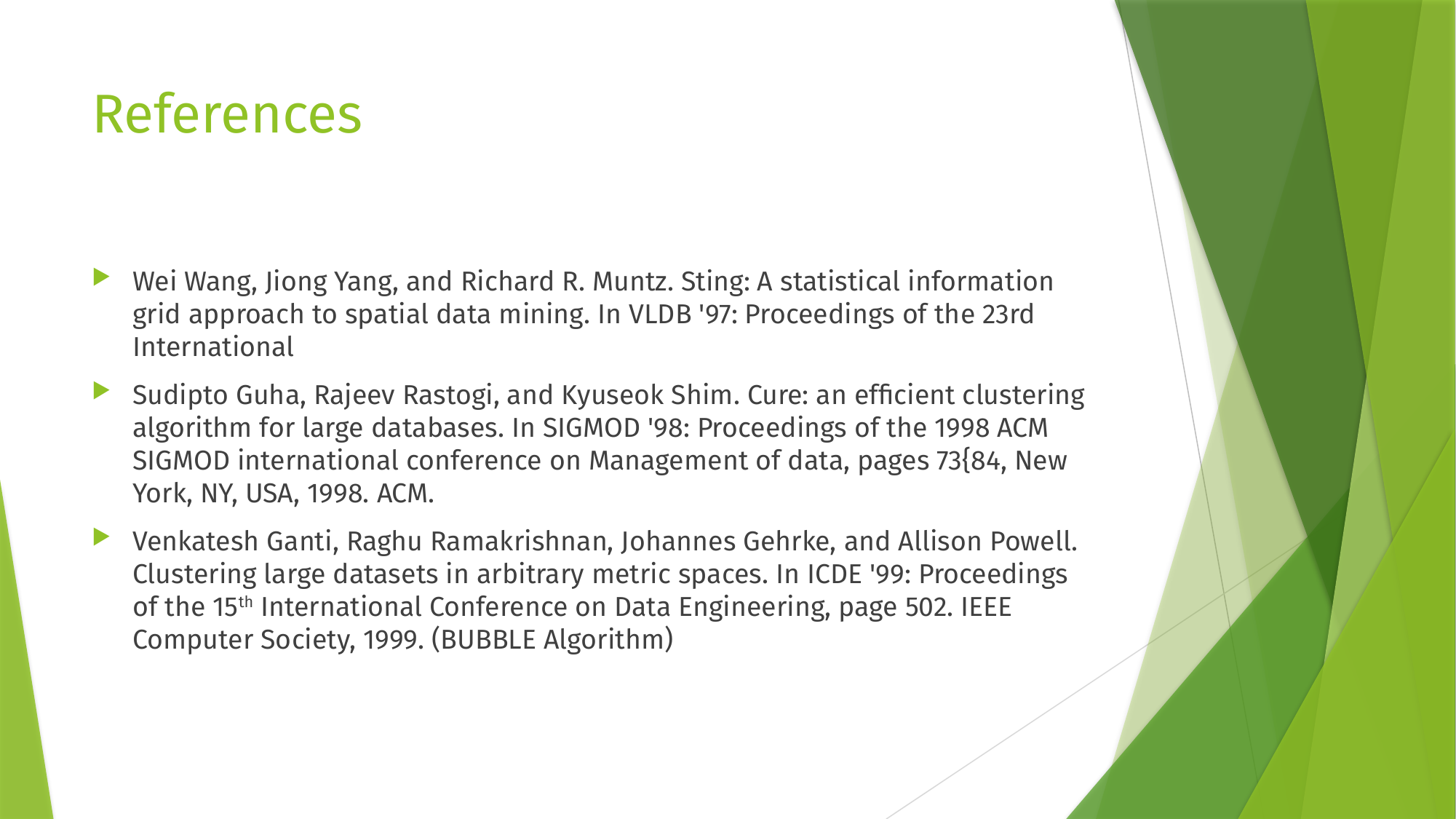

# References
Wei Wang, Jiong Yang, and Richard R. Muntz. Sting: A statistical information grid approach to spatial data mining. In VLDB '97: Proceedings of the 23rd International
Sudipto Guha, Rajeev Rastogi, and Kyuseok Shim. Cure: an efficient clustering algorithm for large databases. In SIGMOD '98: Proceedings of the 1998 ACM SIGMOD international conference on Management of data, pages 73{84, New York, NY, USA, 1998. ACM.
Venkatesh Ganti, Raghu Ramakrishnan, Johannes Gehrke, and Allison Powell. Clustering large datasets in arbitrary metric spaces. In ICDE '99: Proceedings of the 15th International Conference on Data Engineering, page 502. IEEE Computer Society, 1999. (BUBBLE Algorithm)